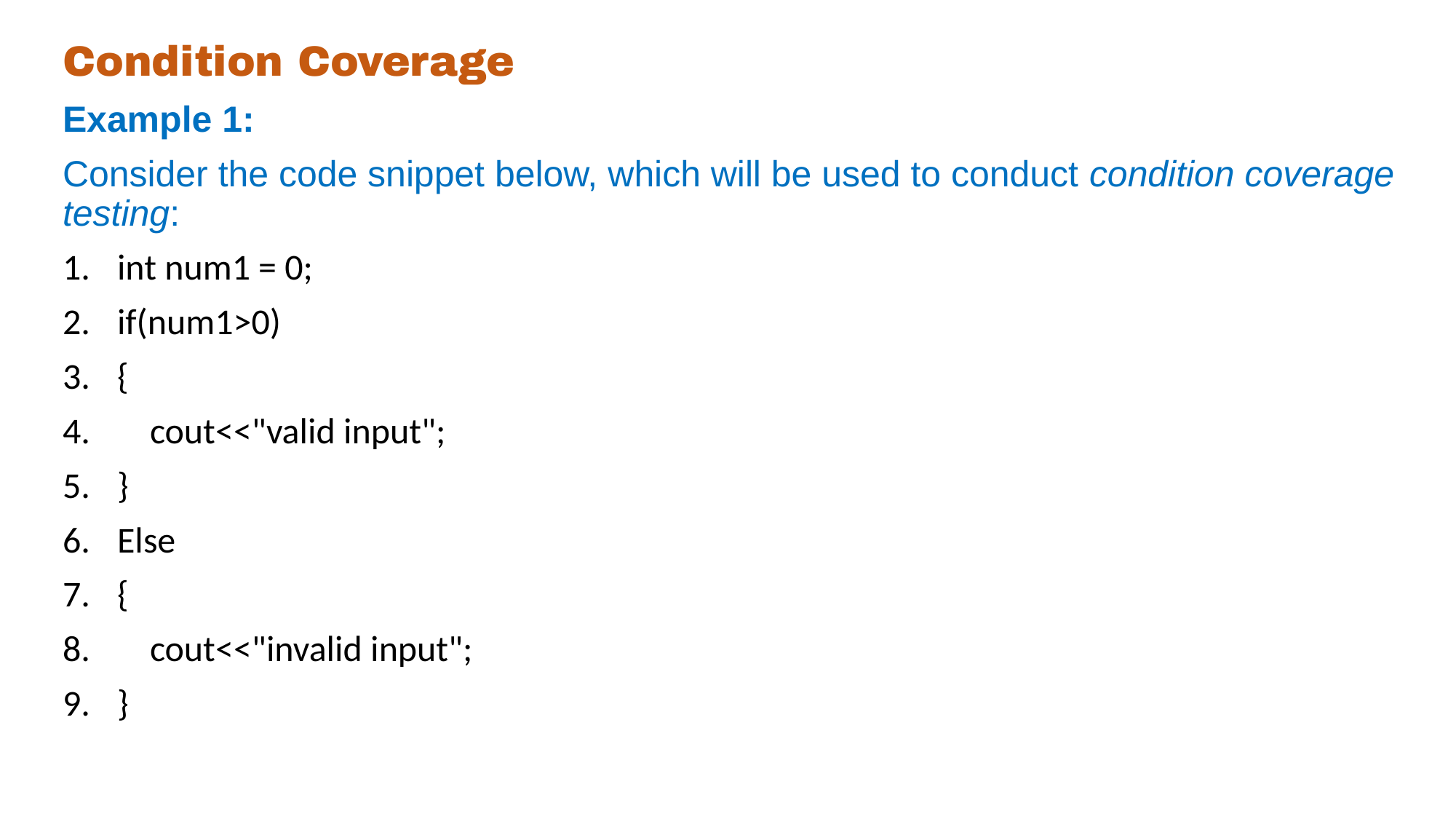

# Condition Coverage
Example 1:
Consider the code snippet below, which will be used to conduct condition coverage testing:
int num1 = 0;
if(num1>0)
{
    cout<<"valid input";
}
Else
{
    cout<<"invalid input";
}